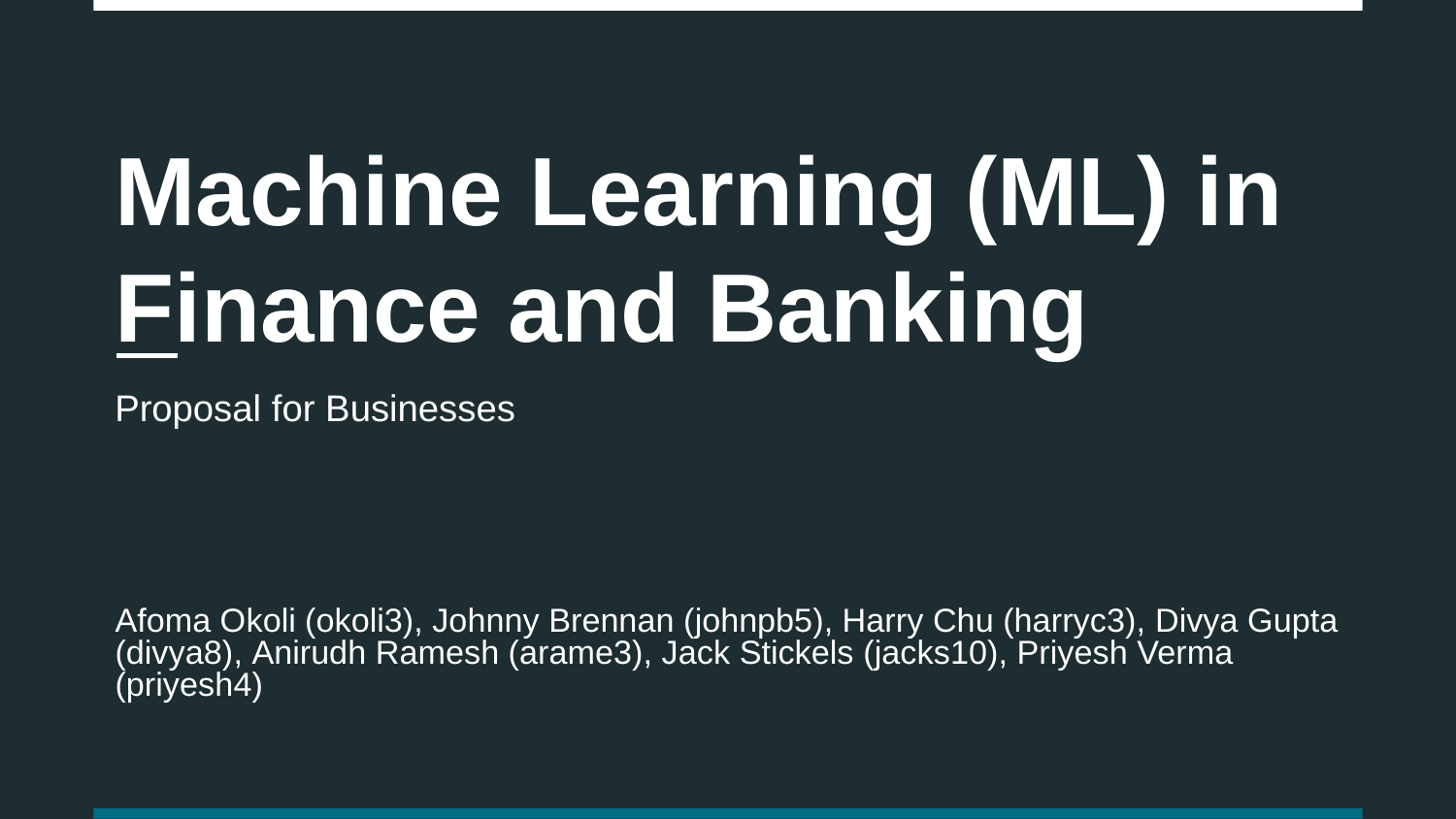

# Machine Learning (ML) in Finance and Banking

Proposal for Businesses

Afoma Okoli (okoli3), Johnny Brennan (johnpb5), Harry Chu (harryc3), Divya Gupta (divya8), Anirudh Ramesh (arame3), Jack Stickels (jacks10), Priyesh Verma (priyesh4)